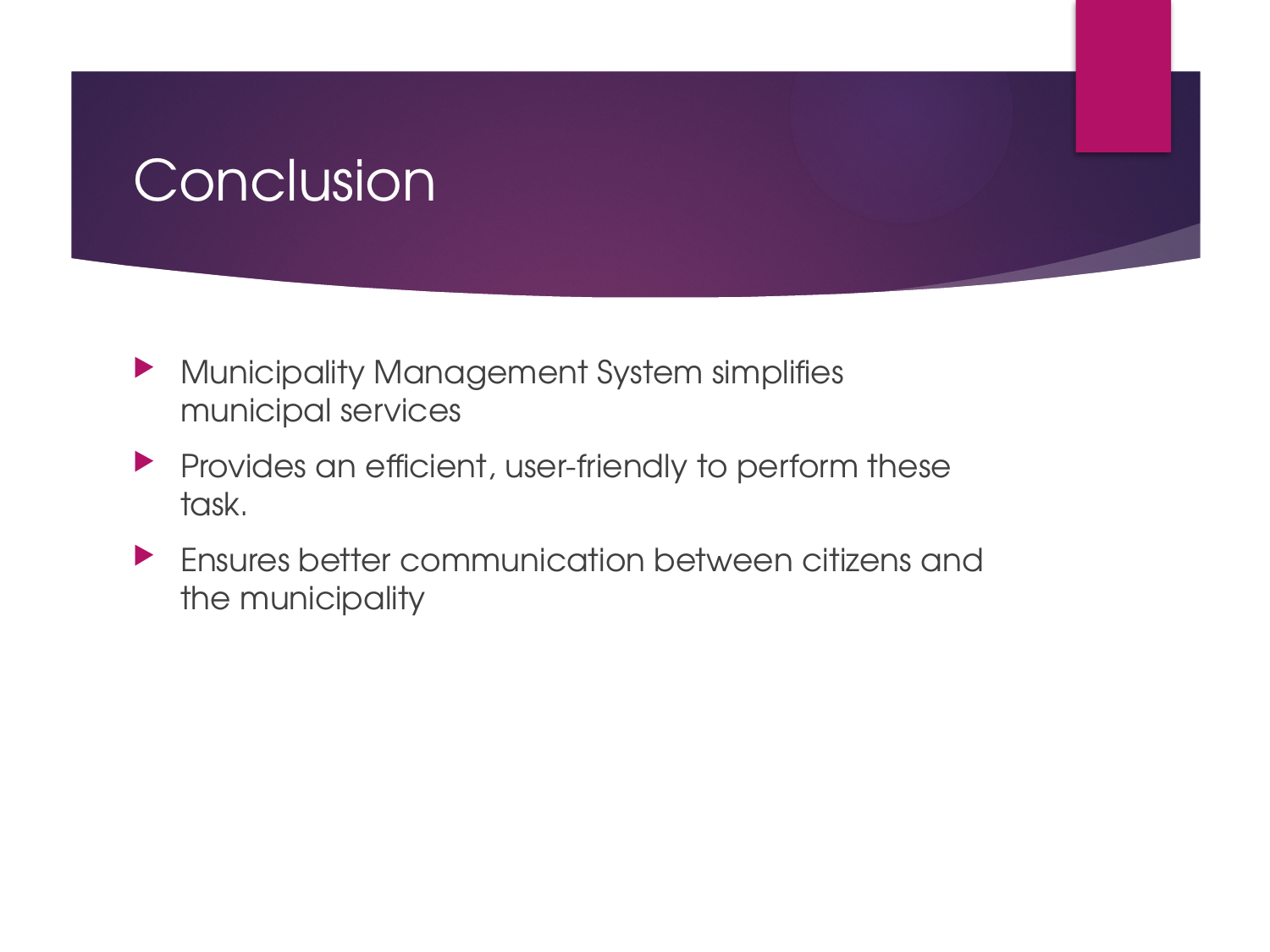

# Conclusion
Municipality Management System simplifies municipal services
Provides an efficient, user-friendly to perform these task.
Ensures better communication between citizens and the municipality